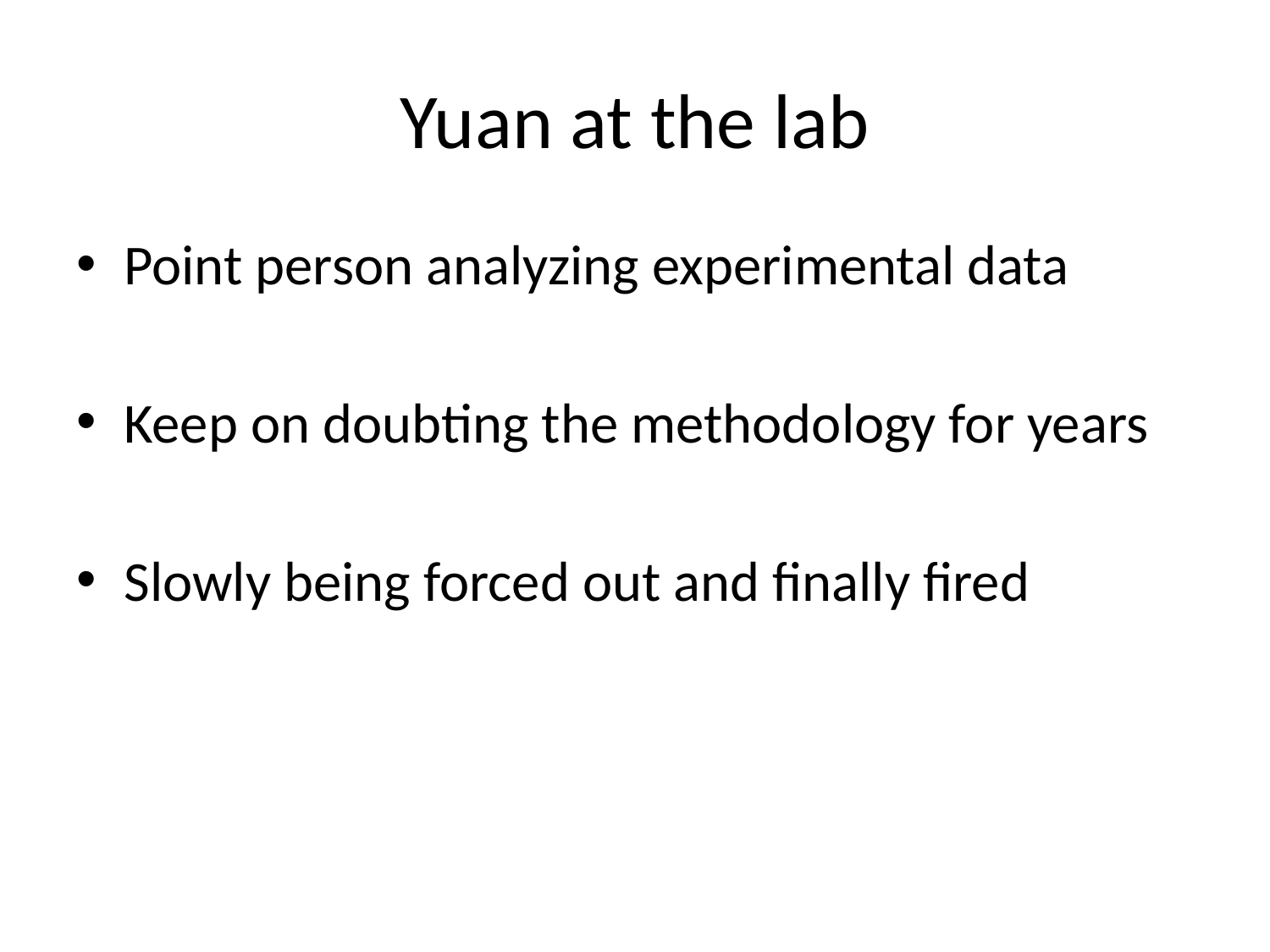

# Yuan at the lab
Point person analyzing experimental data

Keep on doubting the methodology for years

Slowly being forced out and finally fired